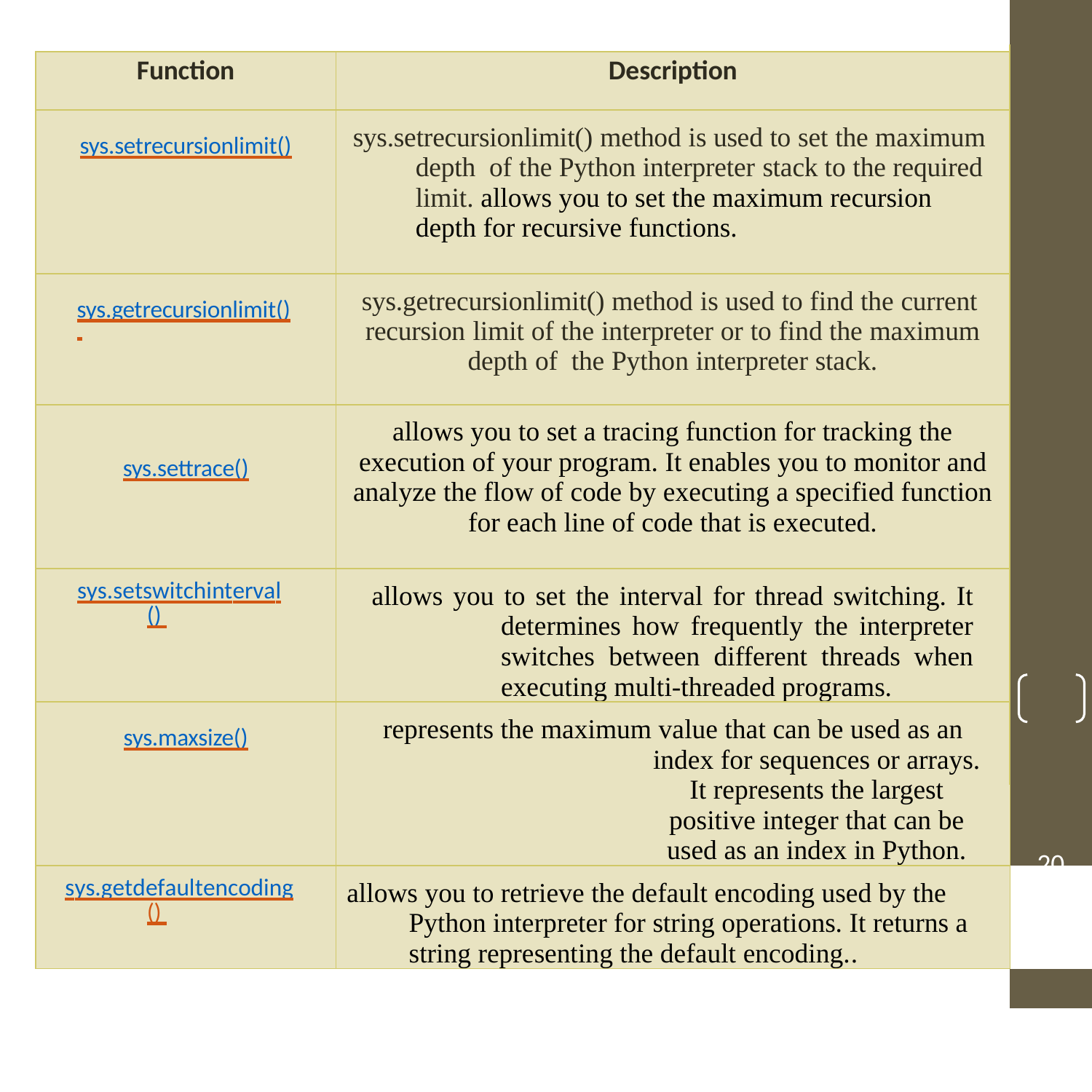

|  |  |  |
| --- | --- | --- |
| Function | Description |  |
| sys.setrecursionlimit() | sys.setrecursionlimit() method is used to set the maximum depth of the Python interpreter stack to the required limit. allows you to set the maximum recursion depth for recursive functions. |  |
| sys.getrecursionlimit() | sys.getrecursionlimit() method is used to find the current recursion limit of the interpreter or to find the maximum depth of the Python interpreter stack. |  |
| sys.settrace() | allows you to set a tracing function for tracking the execution of your program. It enables you to monitor and analyze the flow of code by executing a specified function for each line of code that is executed. |  |
| sys.setswitchinterval() | allows you to set the interval for thread switching. It determines how frequently the interpreter switches between different threads when executing multi-threaded programs. |  |
| sys.maxsize() | represents the maximum value that can be used as an index for sequences or arrays. It represents the largest positive integer that can be used as an index in Python. |  |
| sys.getdefaultencoding() | allows you to retrieve the default encoding used by the Python interpreter for string operations. It returns a string representing the default encoding.. | 20 |
|  |  |  |